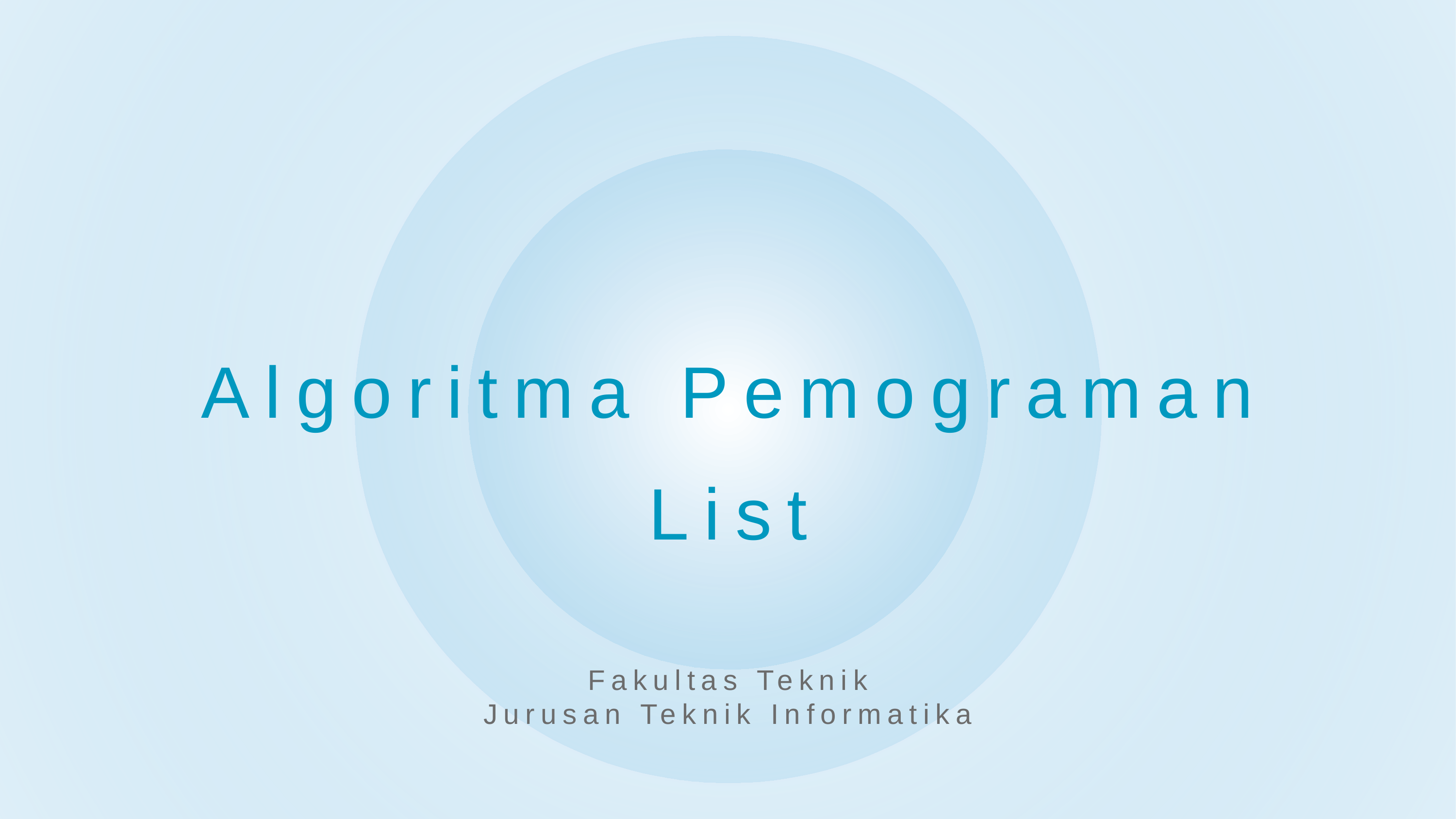

# Algoritma Pemograman
List
Fakultas Teknik
Jurusan Teknik Informatika